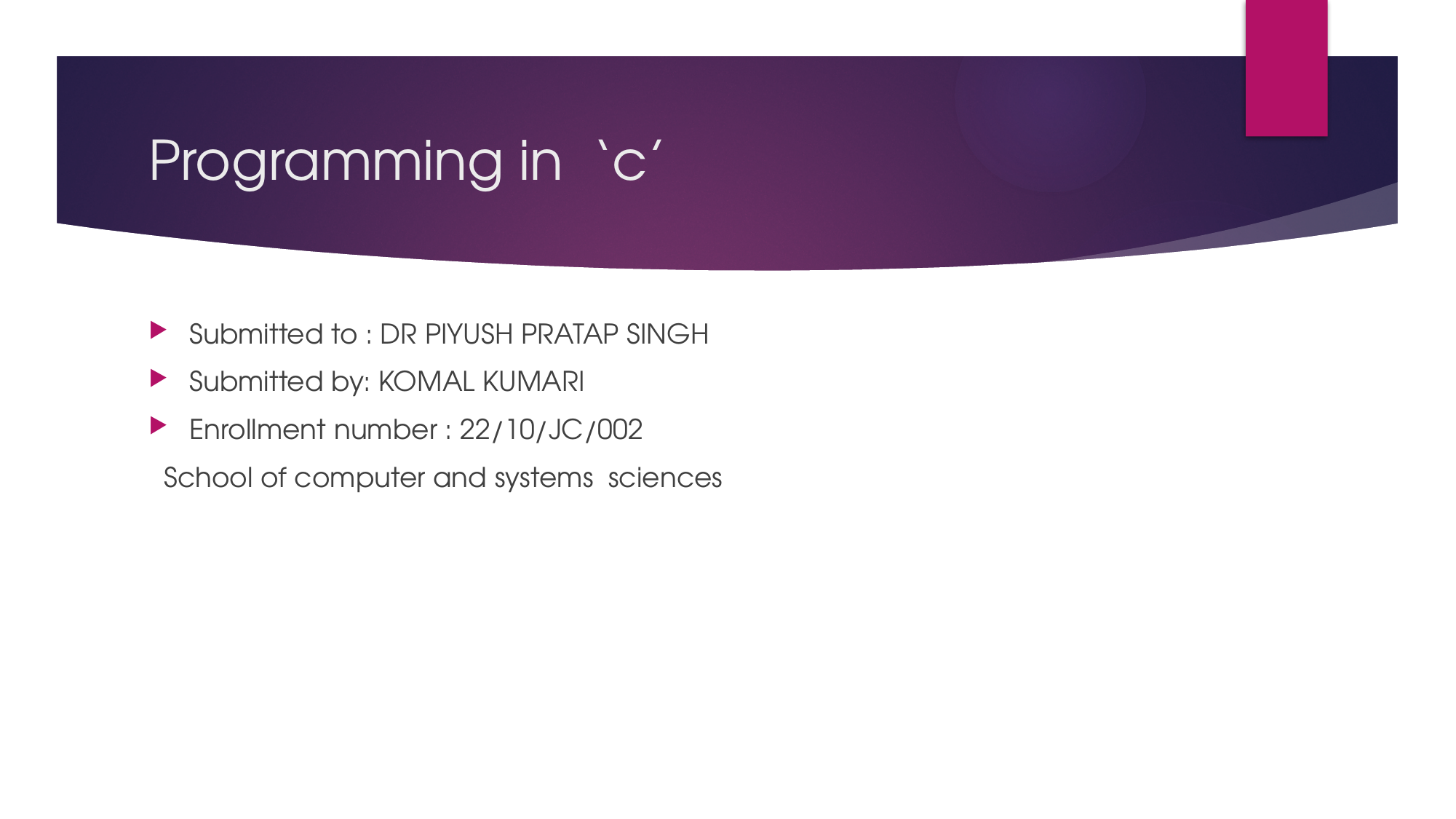

# Programming in  ‘c’
Submitted to : DR PIYUSH PRATAP SINGH
Submitted by: KOMAL KUMARI
Enrollment number : 22/10/JC/002
  School of computer and systems  sciences